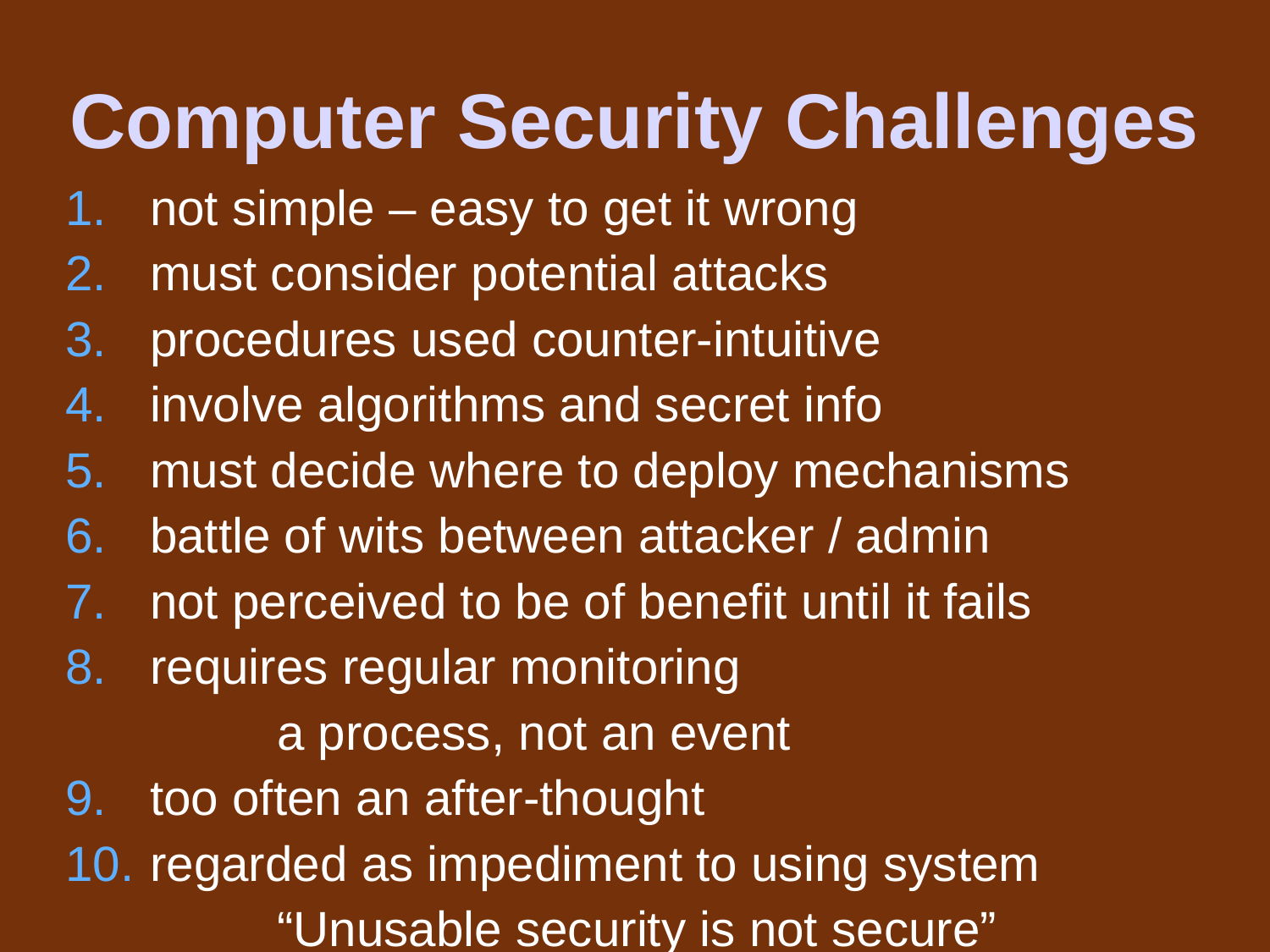

Computer Security Challenges
not simple – easy to get it wrong
must consider potential attacks
procedures used counter-intuitive
involve algorithms and secret info
must decide where to deploy mechanisms
battle of wits between attacker / admin
not perceived to be of benefit until it fails
requires regular monitoring
		a process, not an event
too often an after-thought
regarded as impediment to using system
		“Unusable security is not secure”